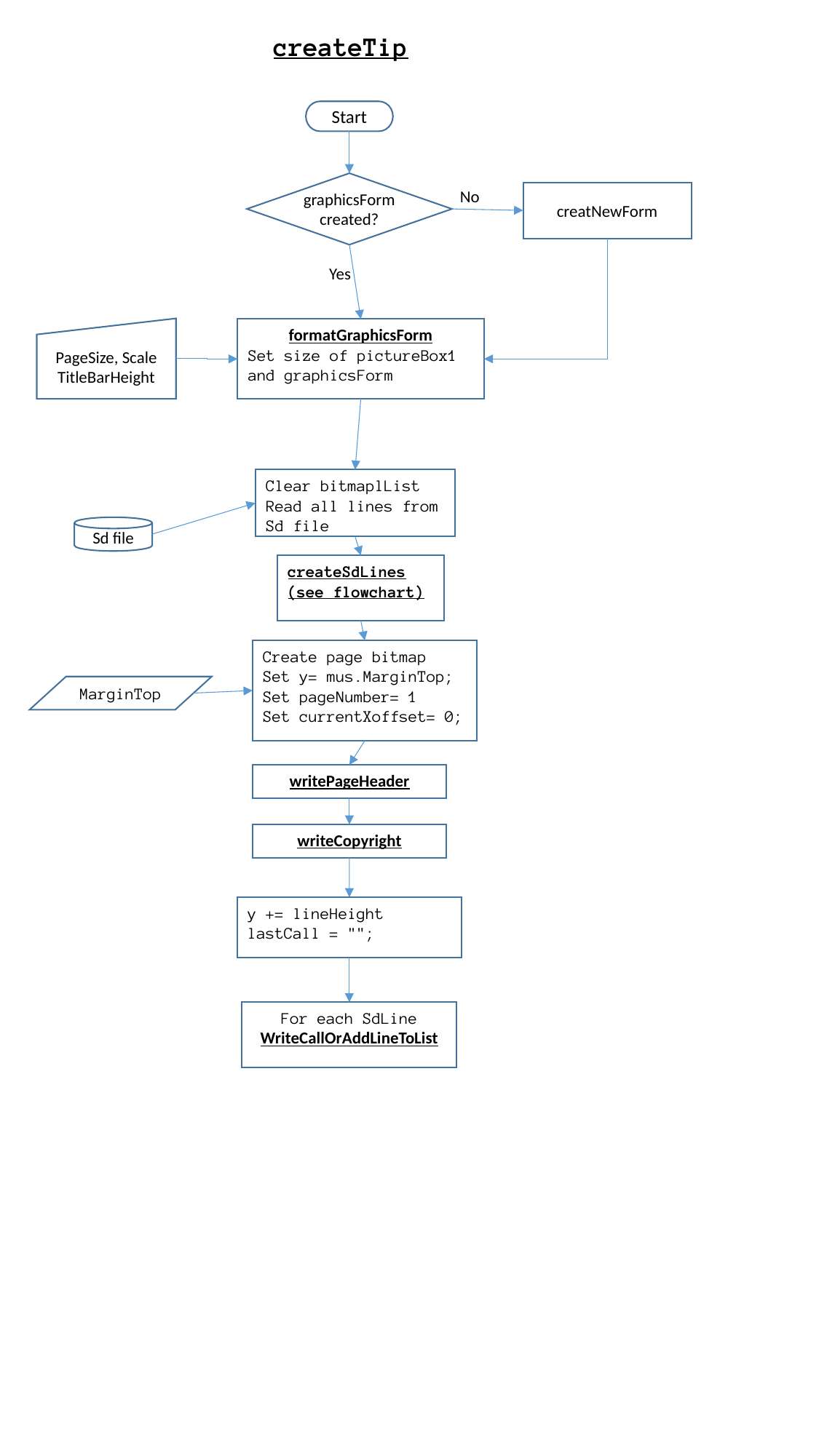

createTip
Start
graphicsForm created?
No
creatNewForm
Yes
PageSize, Scale
TitleBarHeight
formatGraphicsForm
Set size of pictureBox1 and graphicsForm

Clear bitmaplList
Read all lines from Sd file
Sd file
createSdLines
(see flowchart)
Create page bitmap
Set y= mus.MarginTop;
Set pageNumber= 1
Set currentXoffset= 0;
MarginTop
writePageHeader
writeCopyright
y += lineHeight
lastCall = "";
For each SdLine
WriteCallOrAddLineToList